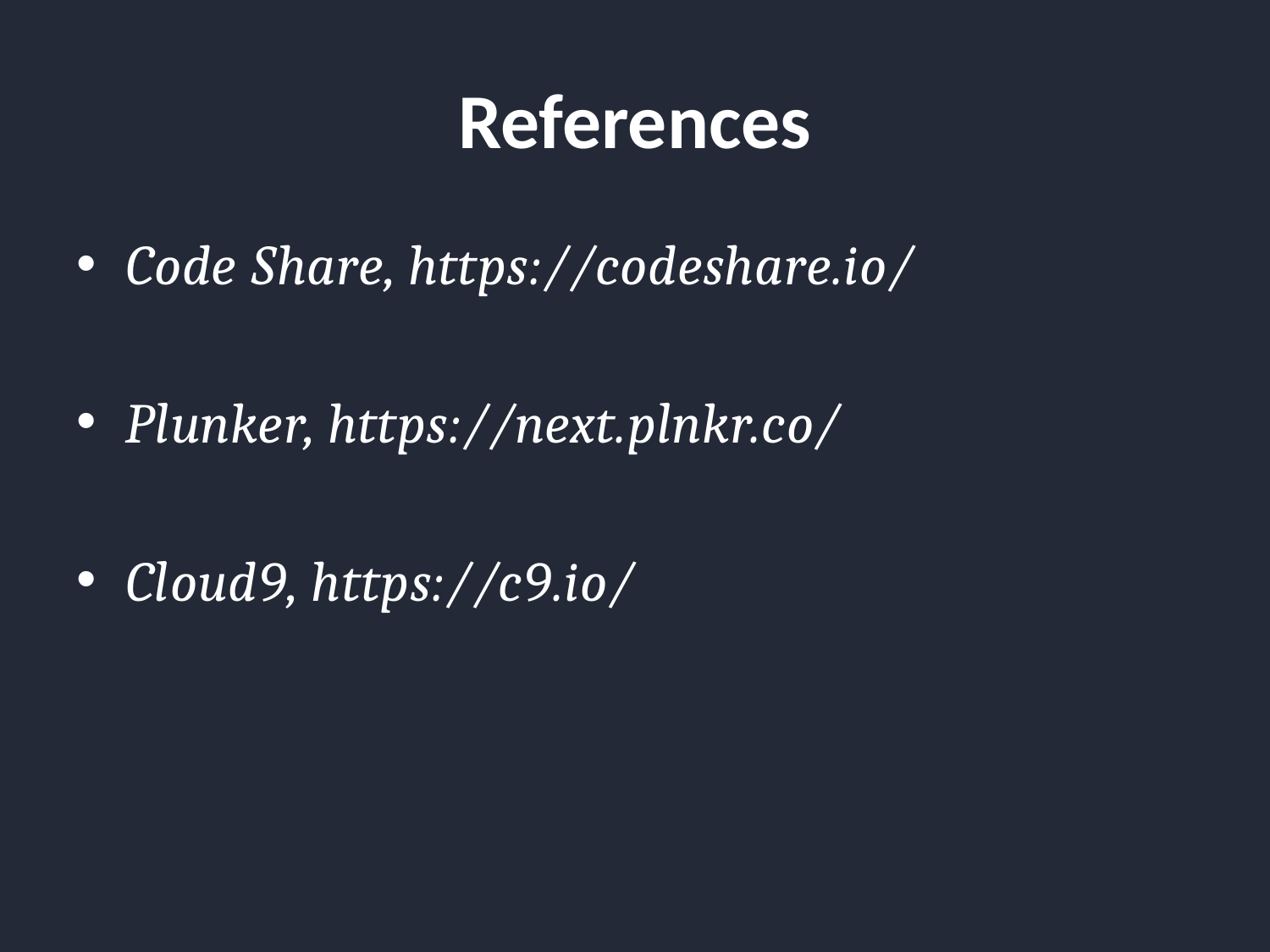

# References
Code Share, https://codeshare.io/

Plunker, https://next.plnkr.co/

Cloud9, https://c9.io/